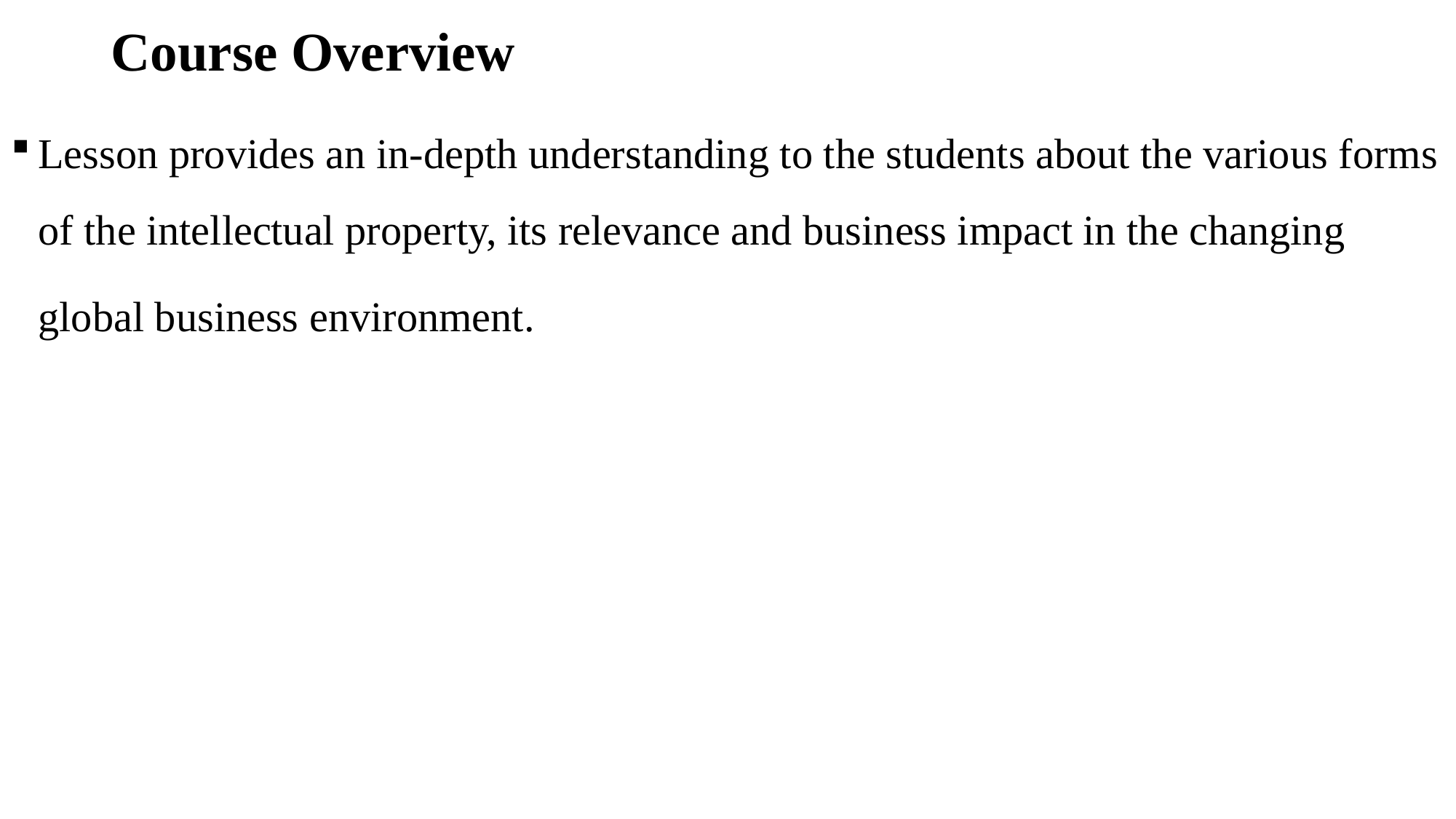

# Course Overview
Lesson provides an in-depth understanding to the students about the various forms of the intellectual property, its relevance and business impact in the changing global business environment.